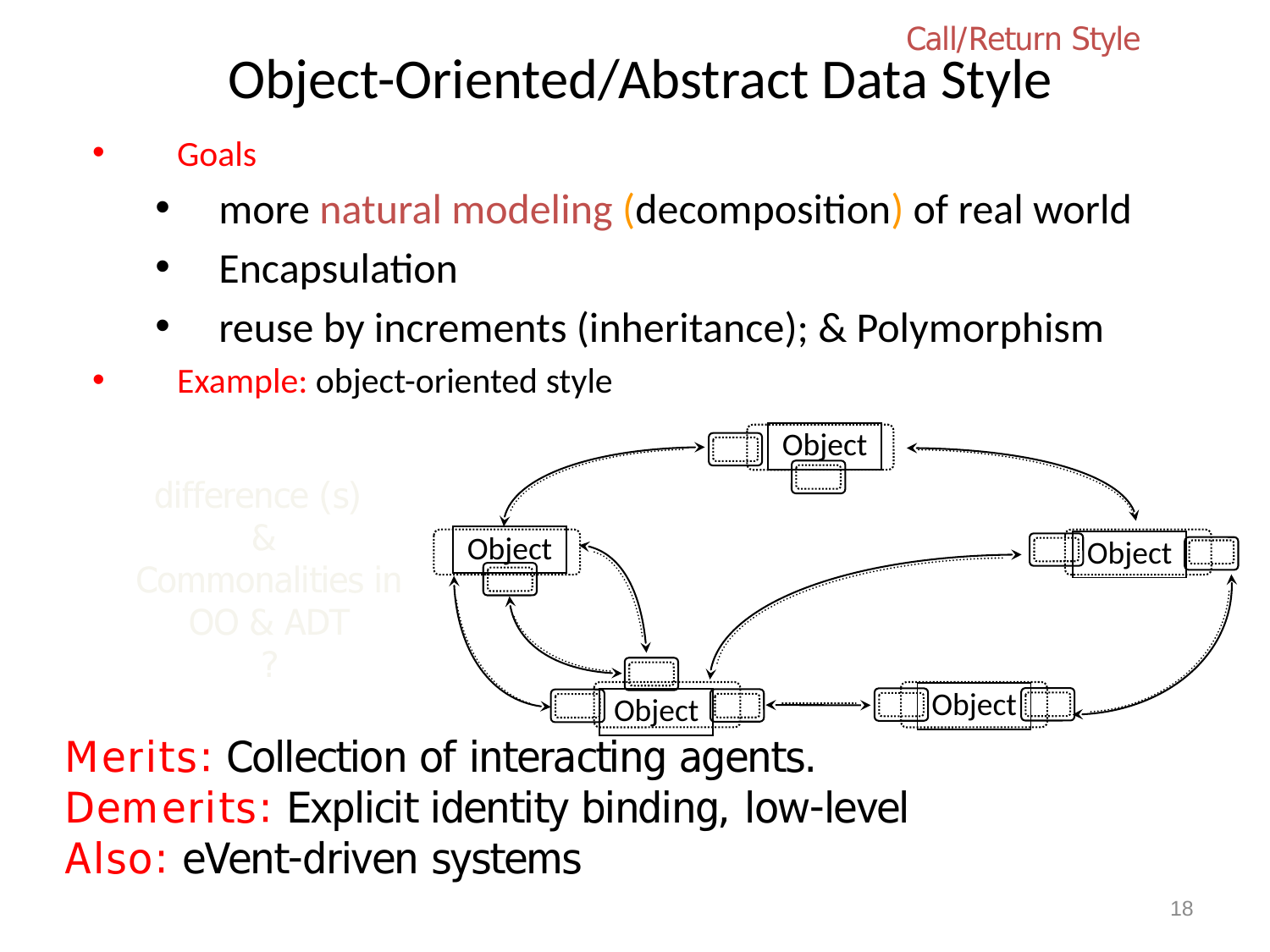

Call/Return Style
# Object-Oriented/Abstract Data Style
Goals
more natural modeling (decomposition) of real world
Encapsulation
reuse by increments (inheritance); & Polymorphism
Example: object-oriented style
Object

Object

Object

Object

Object

difference (s)
&
Commonalities in
OO & ADT
?
Merits: Collection of interacting agents.
Demerits: Explicit identity binding, low-level
Also: eVent-driven systems
18